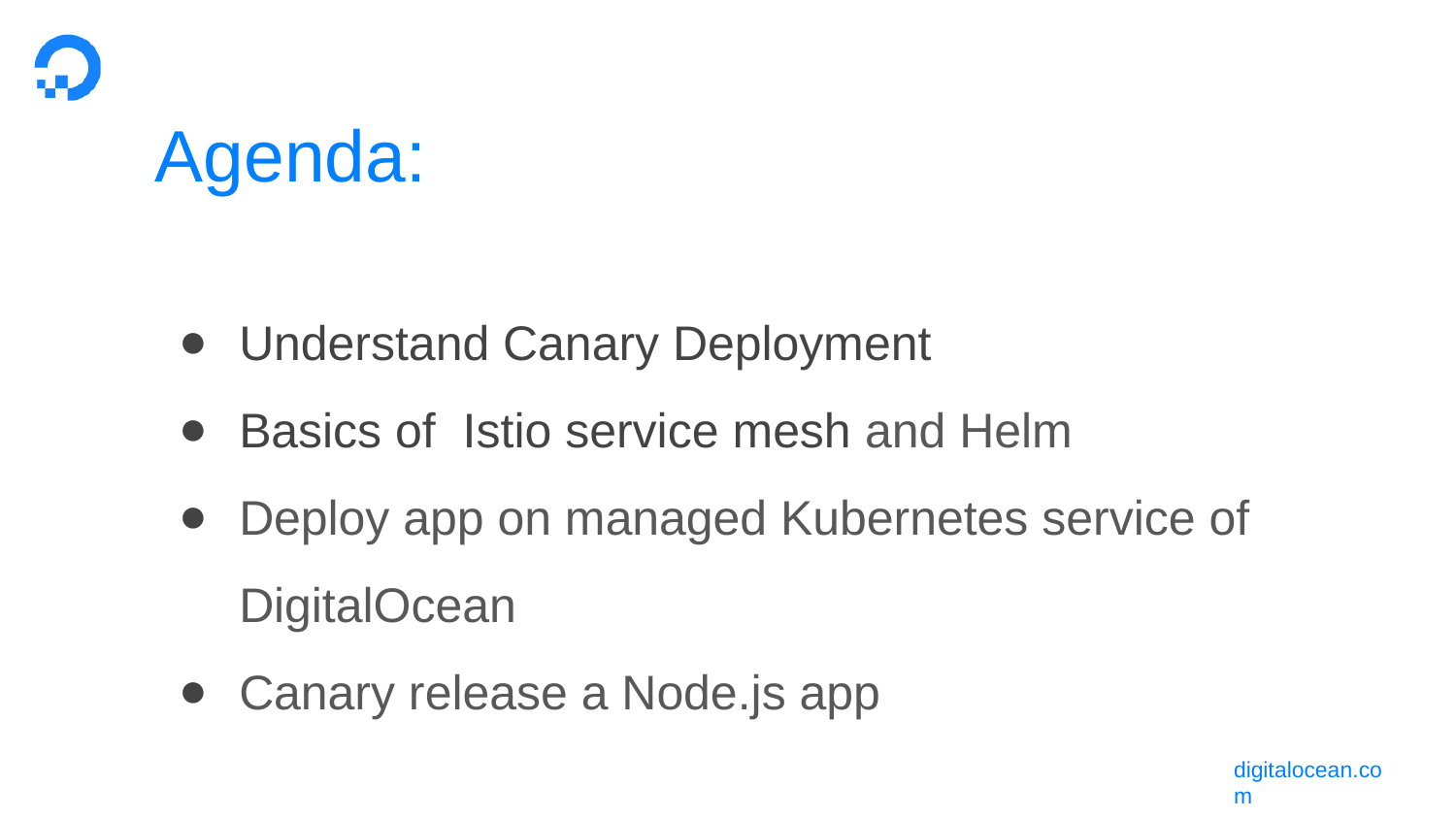

# Agenda:
Understand Canary Deployment
Basics of  Istio service mesh and Helm
Deploy app on managed Kubernetes service of DigitalOcean
Canary release a Node.js app